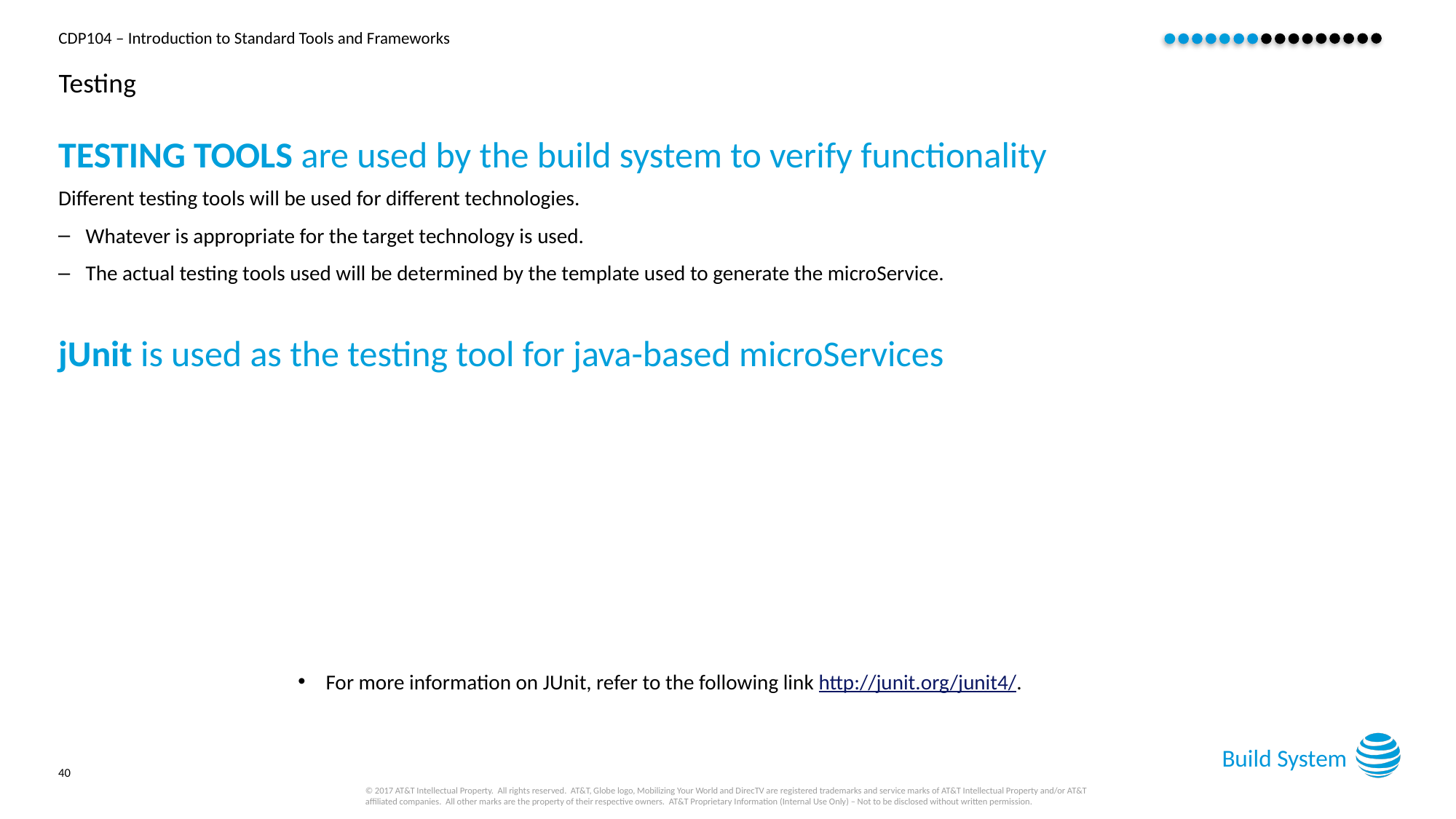

# Testing
TESTING TOOLS are used by the build system to verify functionality
Different testing tools will be used for different technologies.
Whatever is appropriate for the target technology is used.
The actual testing tools used will be determined by the template used to generate the microService.

jUnit is used as the testing tool for java-based microServices

For more information on JUnit, refer to the following link http://junit.org/junit4/.

Build System
40